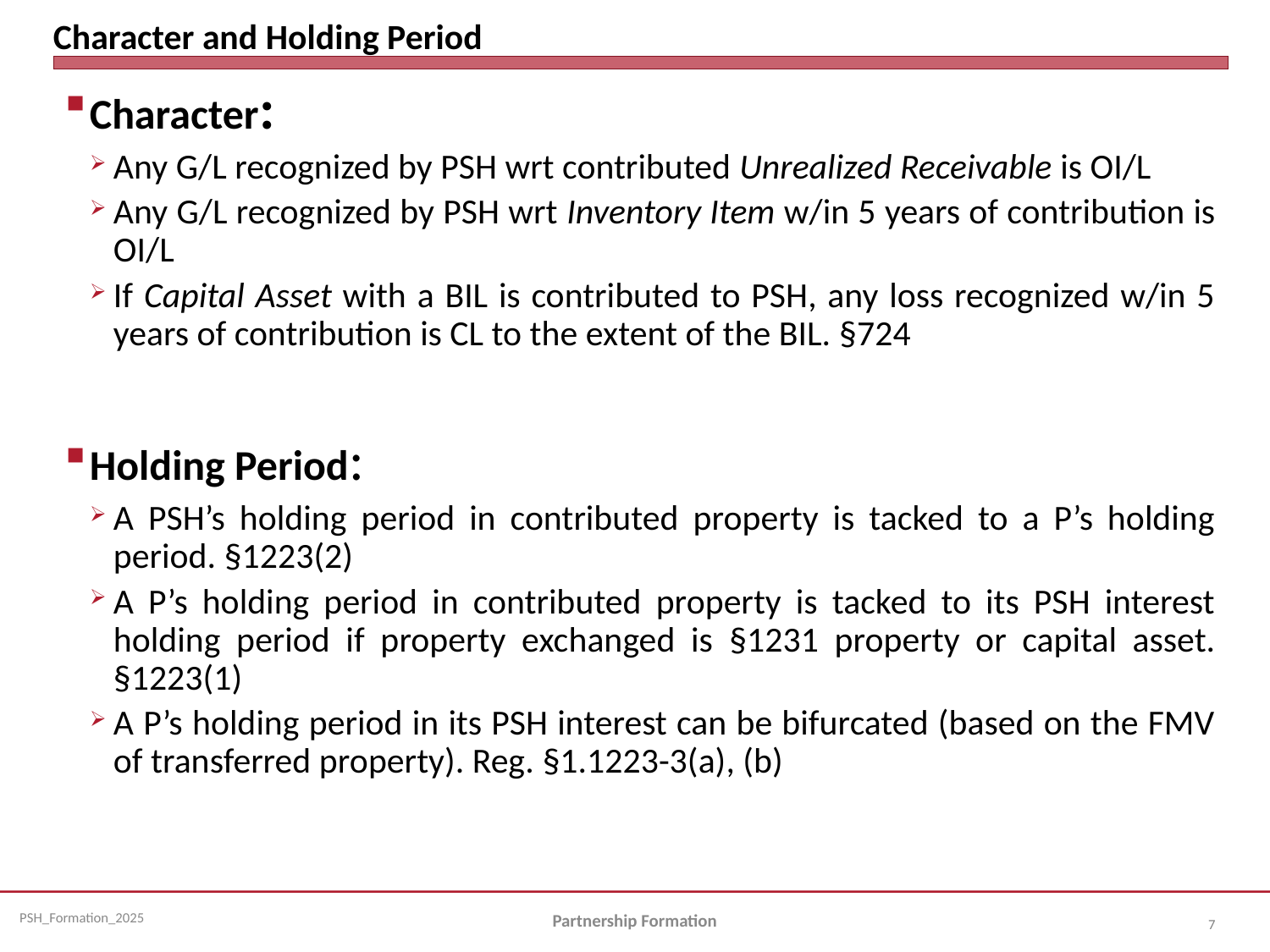

# Character and Holding Period
Character:
Any G/L recognized by PSH wrt contributed Unrealized Receivable is OI/L
Any G/L recognized by PSH wrt Inventory Item w/in 5 years of contribution is OI/L
If Capital Asset with a BIL is contributed to PSH, any loss recognized w/in 5 years of contribution is CL to the extent of the BIL. §724

Holding Period:
A PSH’s holding period in contributed property is tacked to a P’s holding period. §1223(2)
A P’s holding period in contributed property is tacked to its PSH interest holding period if property exchanged is §1231 property or capital asset. §1223(1)
A P’s holding period in its PSH interest can be bifurcated (based on the FMV of transferred property). Reg. §1.1223-3(a), (b)
Partnership Formation
7